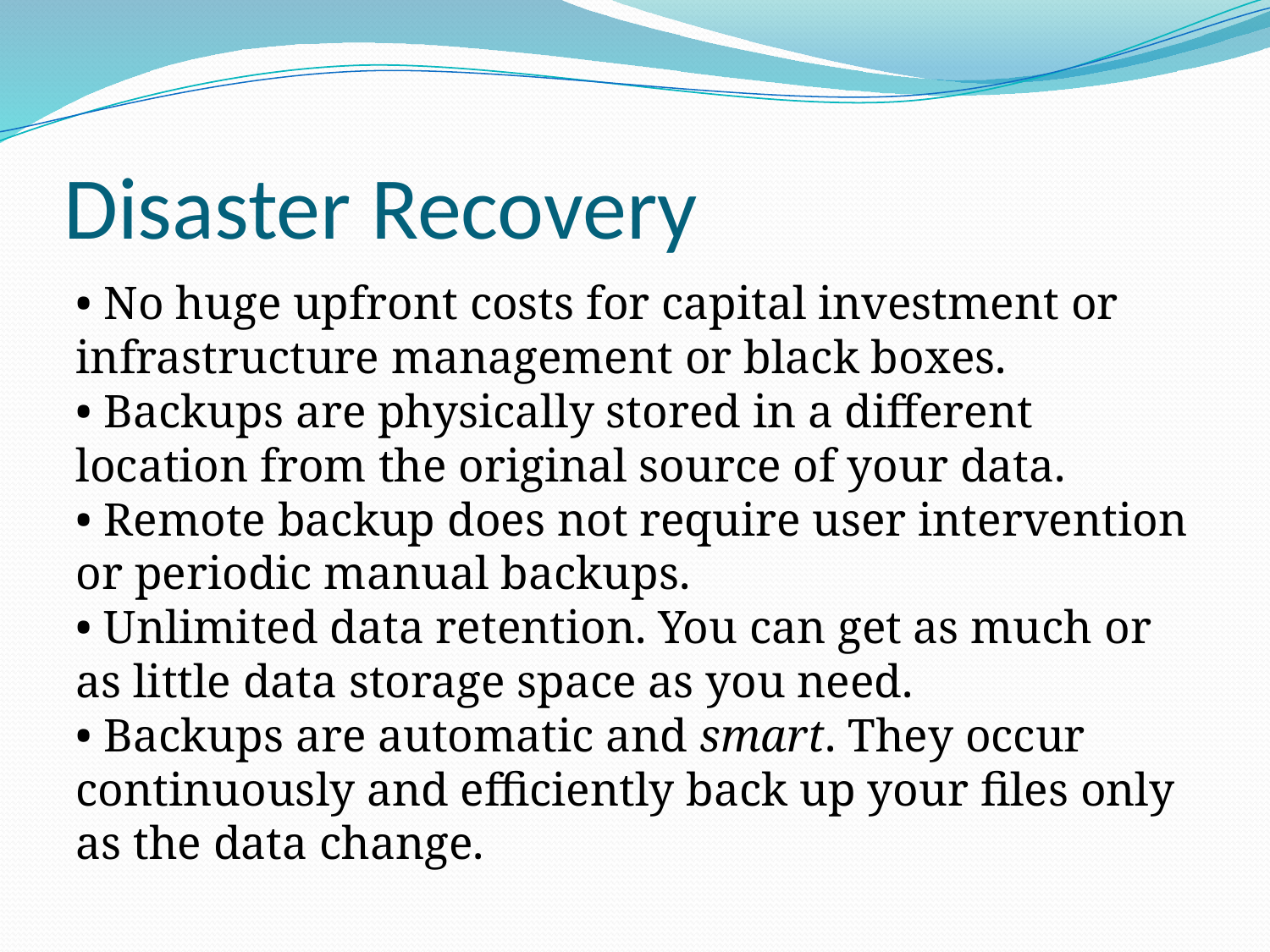

# Disaster Recovery
• No huge upfront costs for capital investment or infrastructure management or black boxes.
• Backups are physically stored in a different location from the original source of your data.
• Remote backup does not require user intervention or periodic manual backups.
• Unlimited data retention. You can get as much or as little data storage space as you need.
• Backups are automatic and smart. They occur continuously and efficiently back up your files only as the data change.